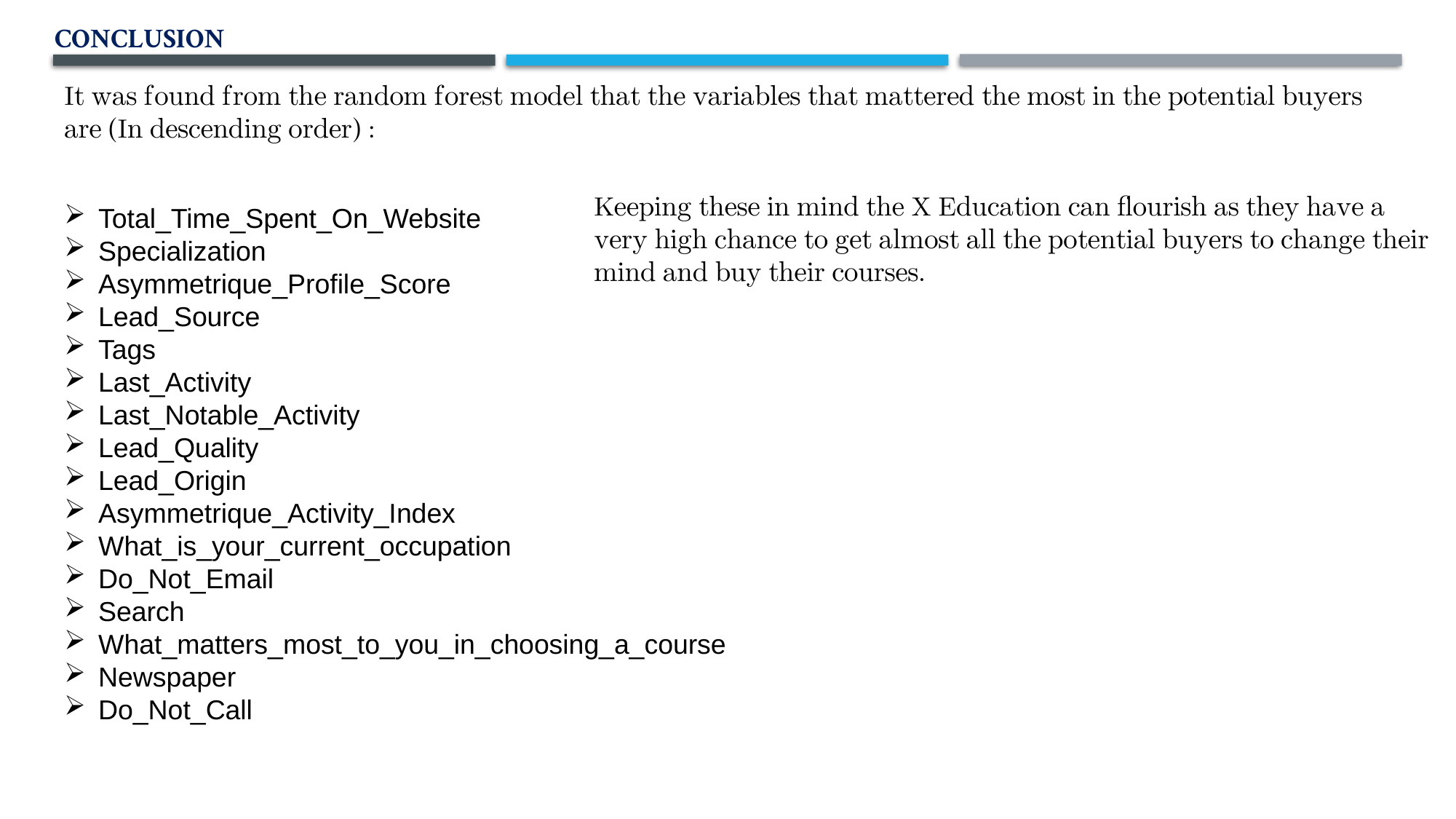

CONCLUSION
It was found from the random forest model that the variables that mattered the most in the potential buyers are (In descending order) :
Keeping these in mind the X Education can flourish as they have a very high chance to get almost all the potential buyers to change their mind and buy their courses.
Total_Time_Spent_On_Website
Specialization
Asymmetrique_Profile_Score
Lead_Source
Tags
Last_Activity
Last_Notable_Activity
Lead_Quality
Lead_Origin
Asymmetrique_Activity_Index
What_is_your_current_occupation
Do_Not_Email
Search
What_matters_most_to_you_in_choosing_a_course
Newspaper
Do_Not_Call